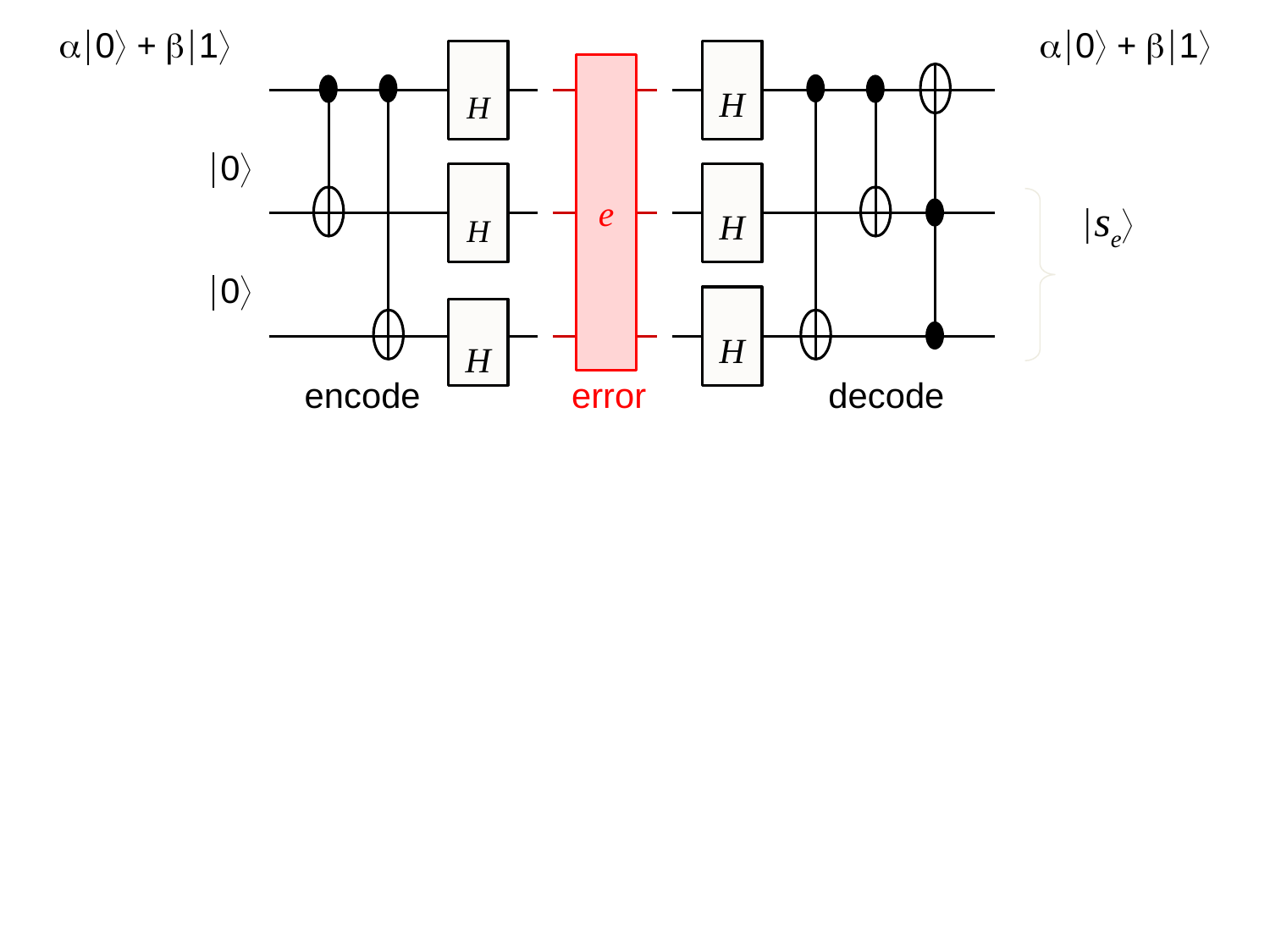

α|0〉 + β|1〉
α|0〉 + β|1〉
H
H
e

|0〉
H
H

|se〉

|0〉
H
H

encode
error
decode